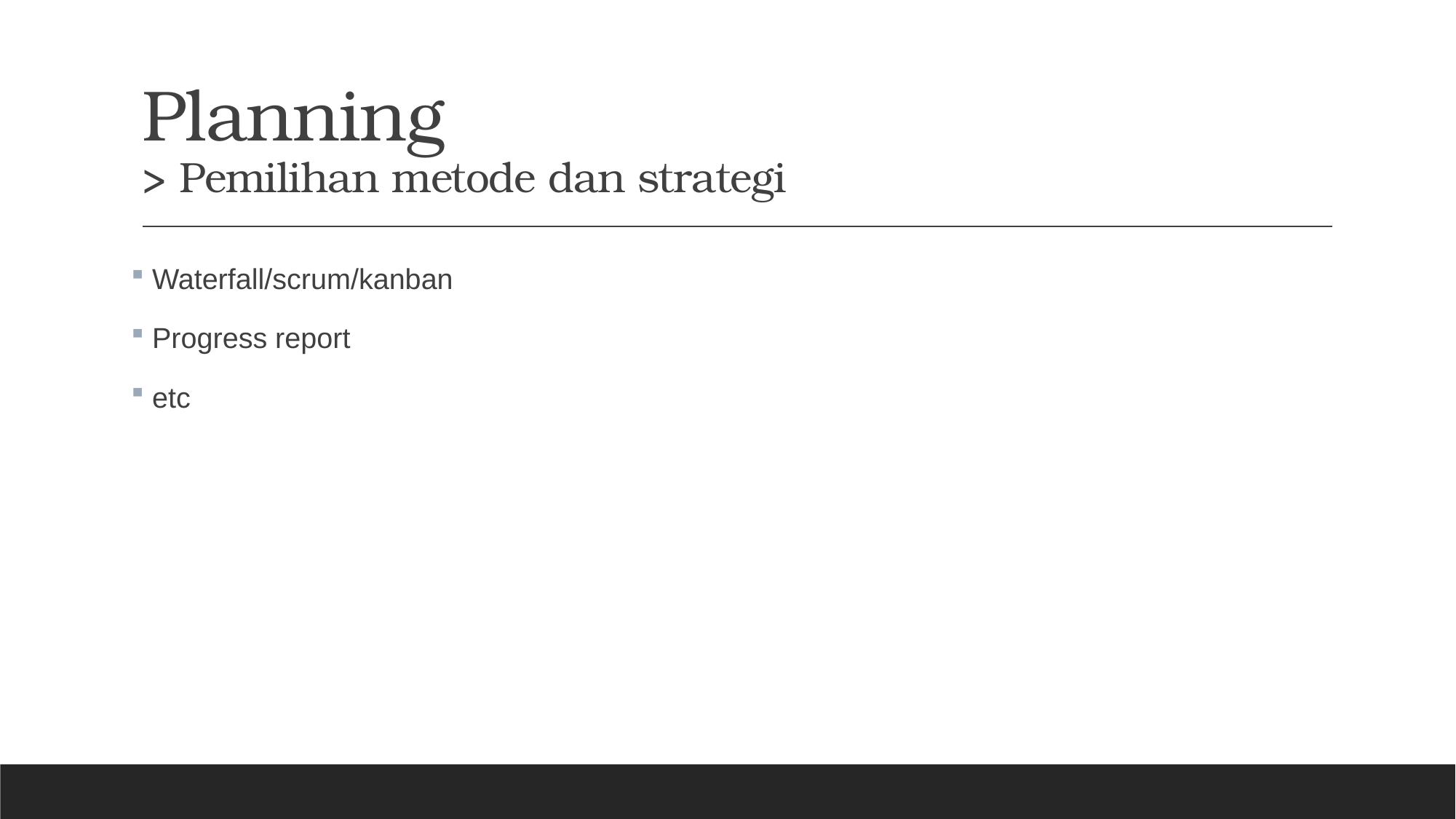

# Planning > Pemilihan metode dan strategi
 Waterfall/scrum/kanban
 Progress report
 etc